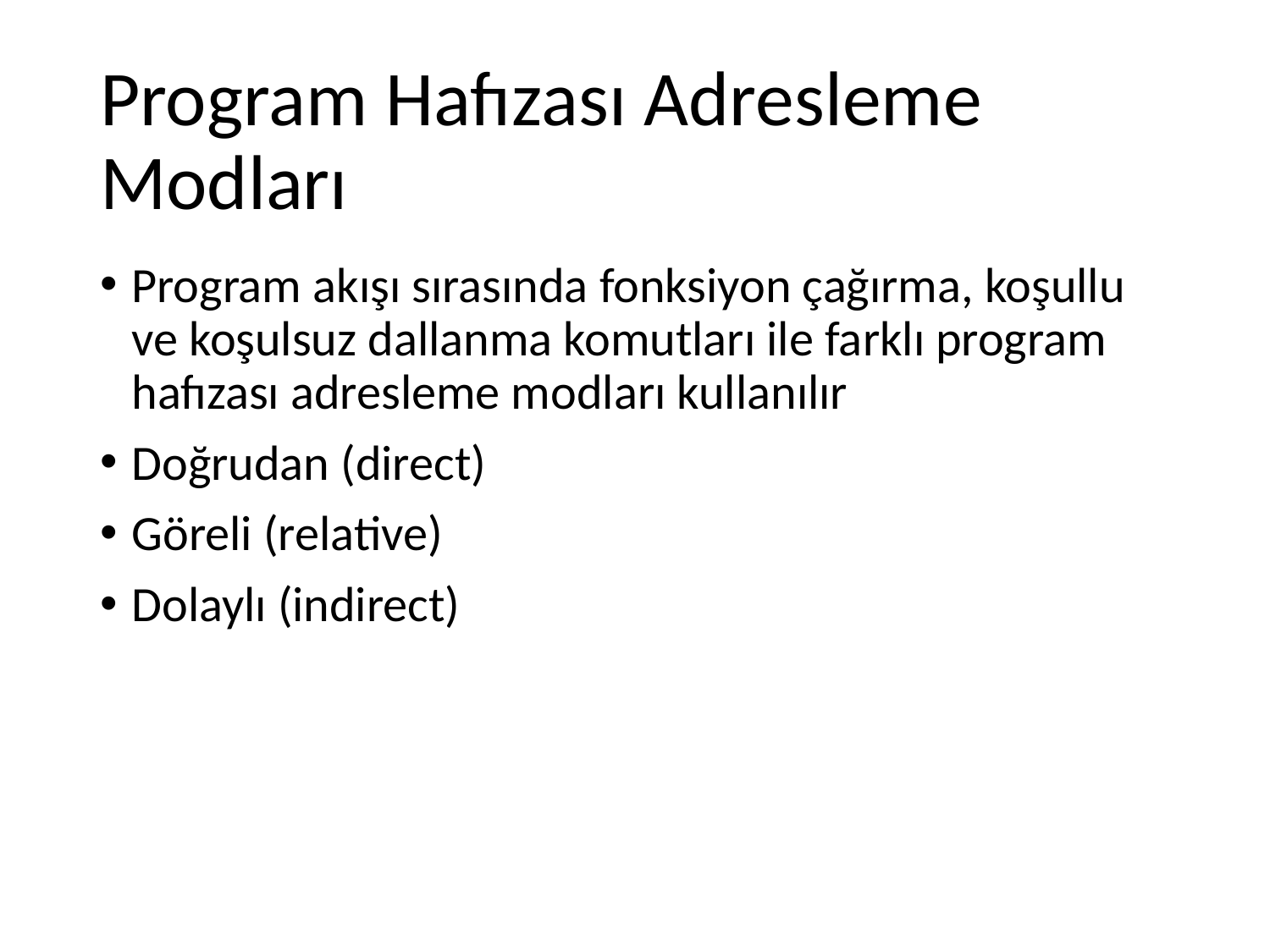

# Program Hafızası Adresleme Modları
Program akışı sırasında fonksiyon çağırma, koşullu ve koşulsuz dallanma komutları ile farklı program hafızası adresleme modları kullanılır
Doğrudan (direct)
Göreli (relative)
Dolaylı (indirect)